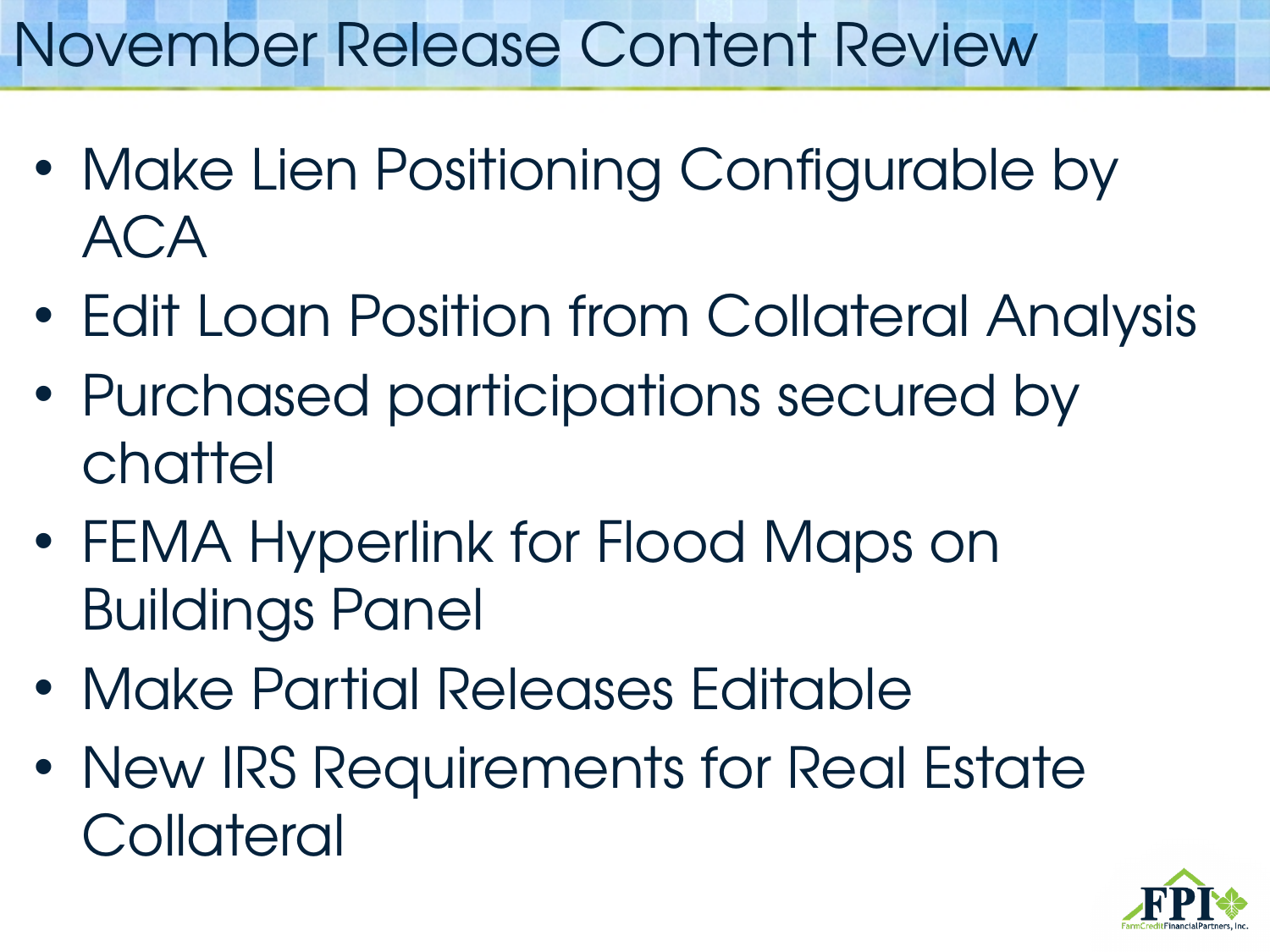

# November Release Content Review
Make Lien Positioning Configurable by ACA
Edit Loan Position from Collateral Analysis
Purchased participations secured by chattel
FEMA Hyperlink for Flood Maps on Buildings Panel
Make Partial Releases Editable
New IRS Requirements for Real Estate Collateral